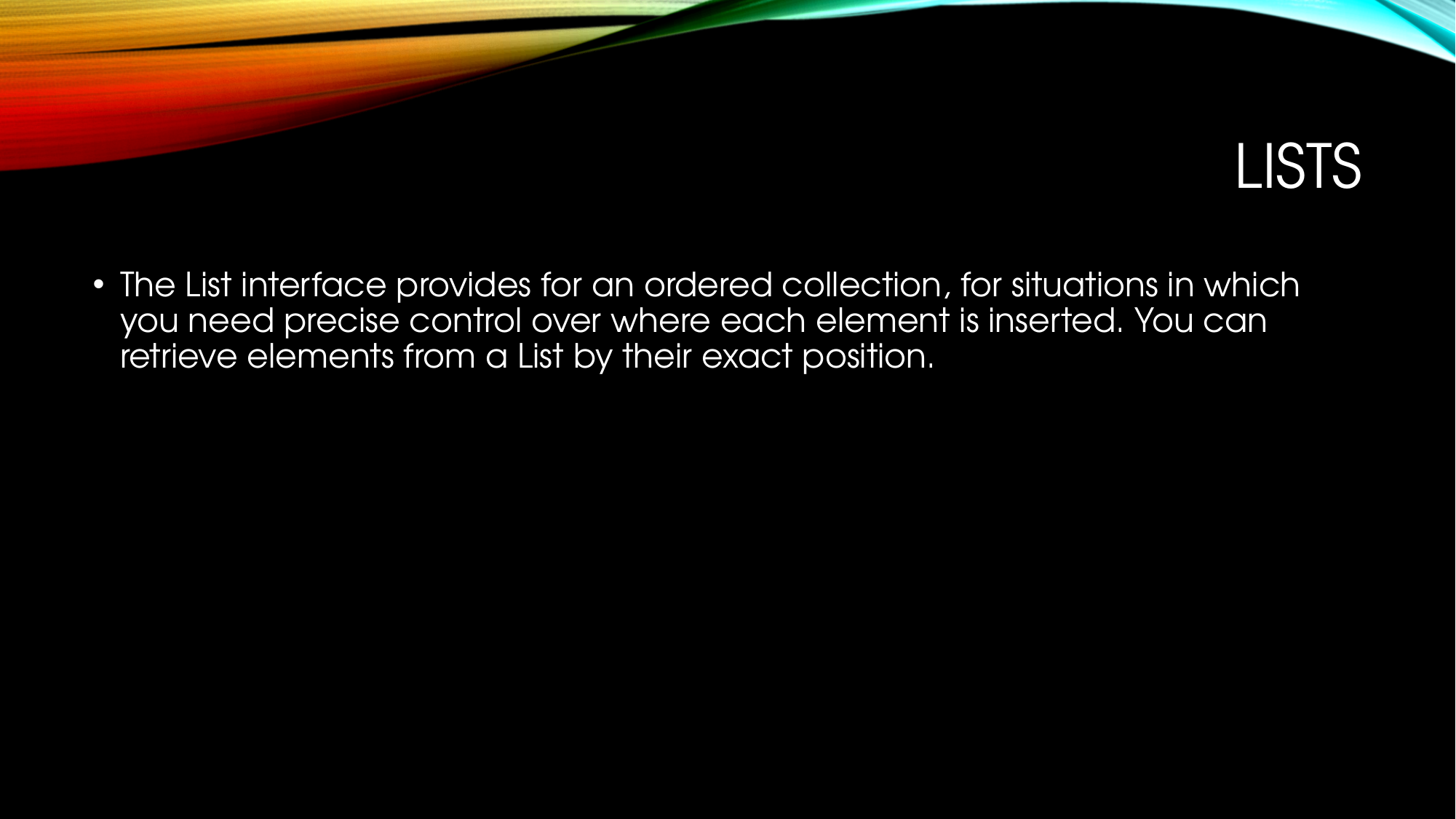

# lists
The List interface provides for an ordered collection, for situations in which you need precise control over where each element is inserted. You can retrieve elements from a List by their exact position.